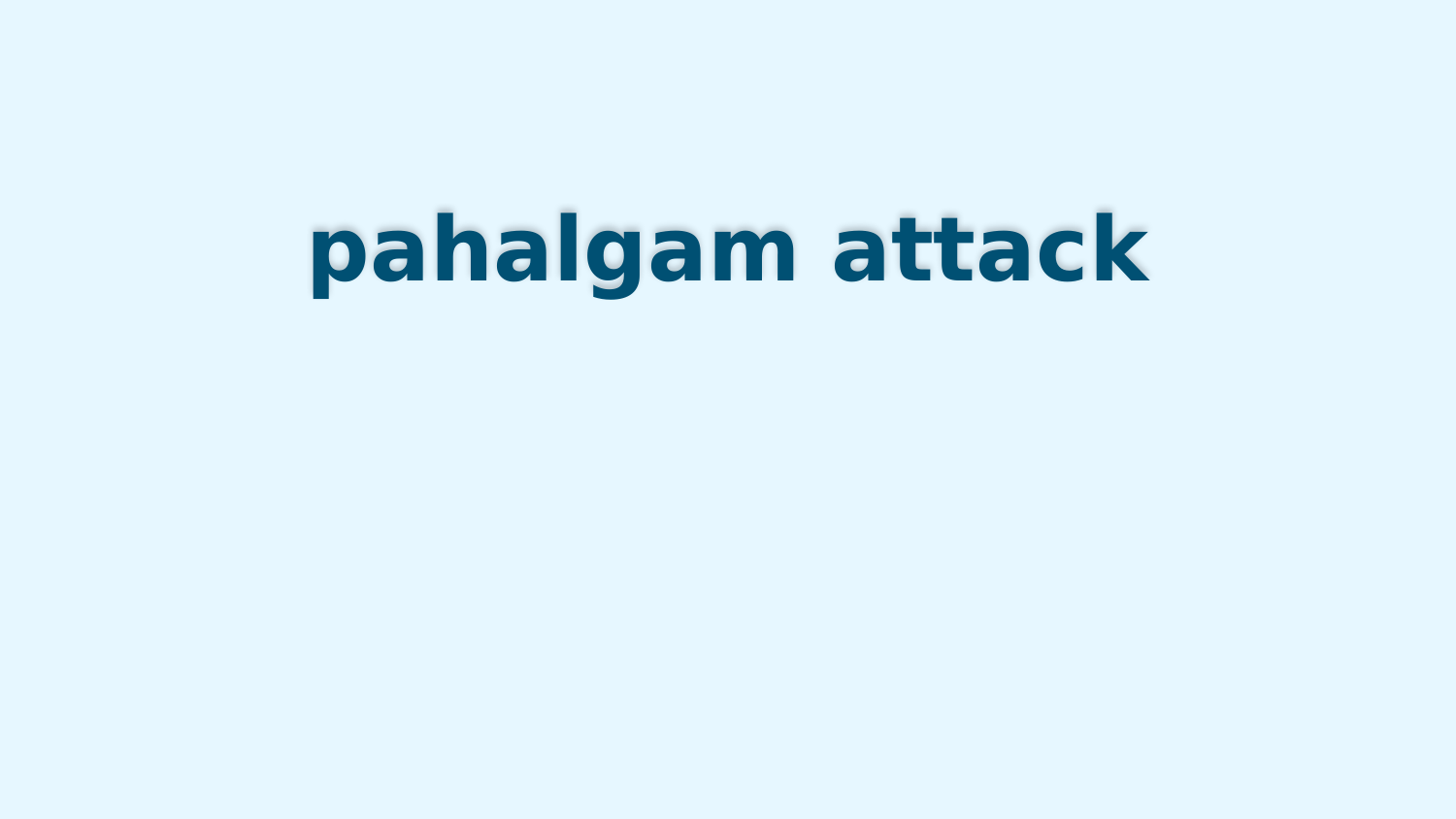

pahalgam attack
Generated by AI Presentation Generator